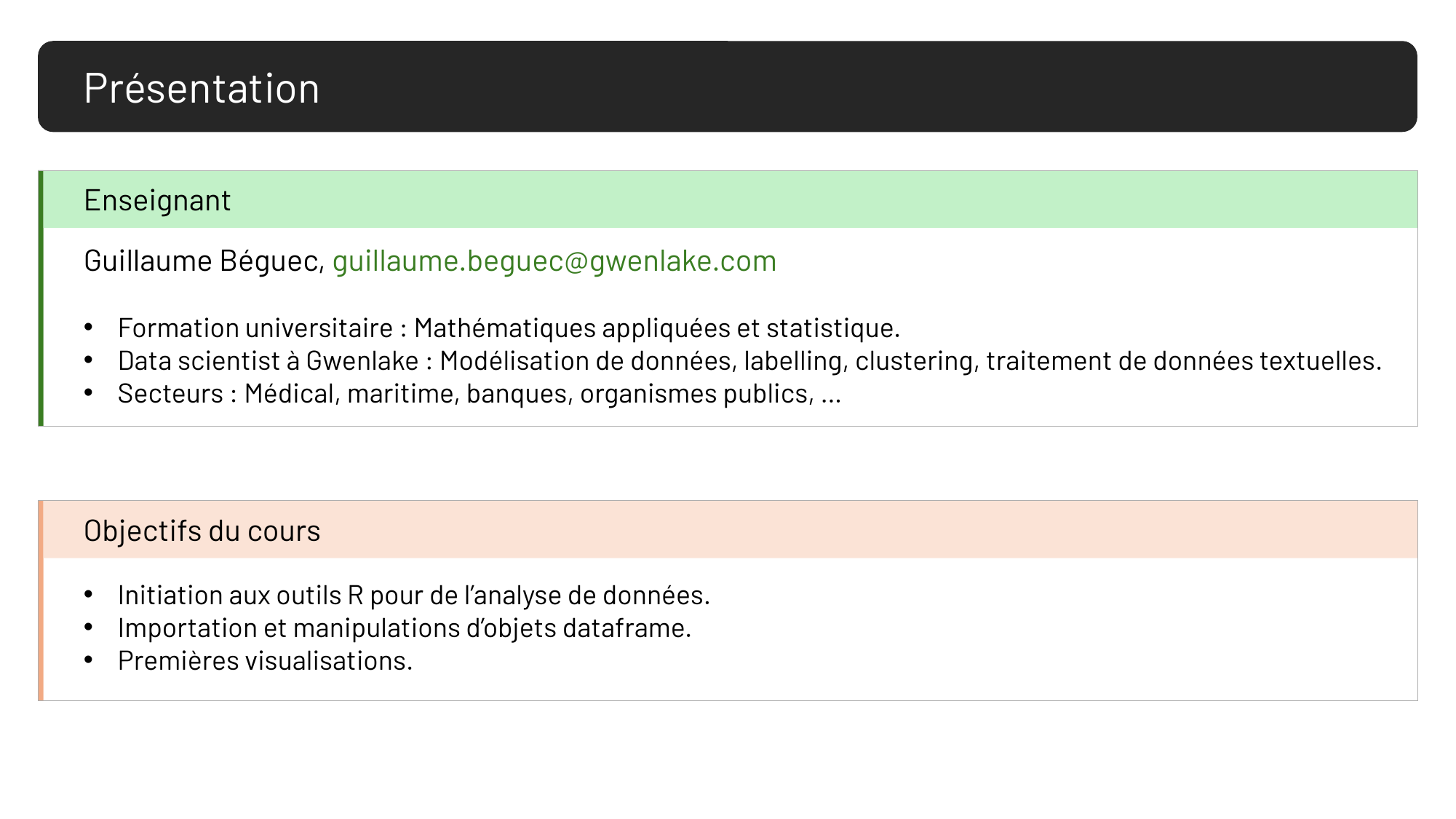

Présentation

Guillaume Béguec, guillaume.beguec@gwenlake.com

Formation universitaire : Mathématiques appliquées et statistique.
Data scientist à Gwenlake : Modélisation de données, labelling, clustering, traitement de données textuelles.
Secteurs : Médical, maritime, banques, organismes publics, …
Enseignant

Objectifs du cours
Initiation aux outils R pour de l’analyse de données.
Importation et manipulations d’objets dataframe.
Premières visualisations.